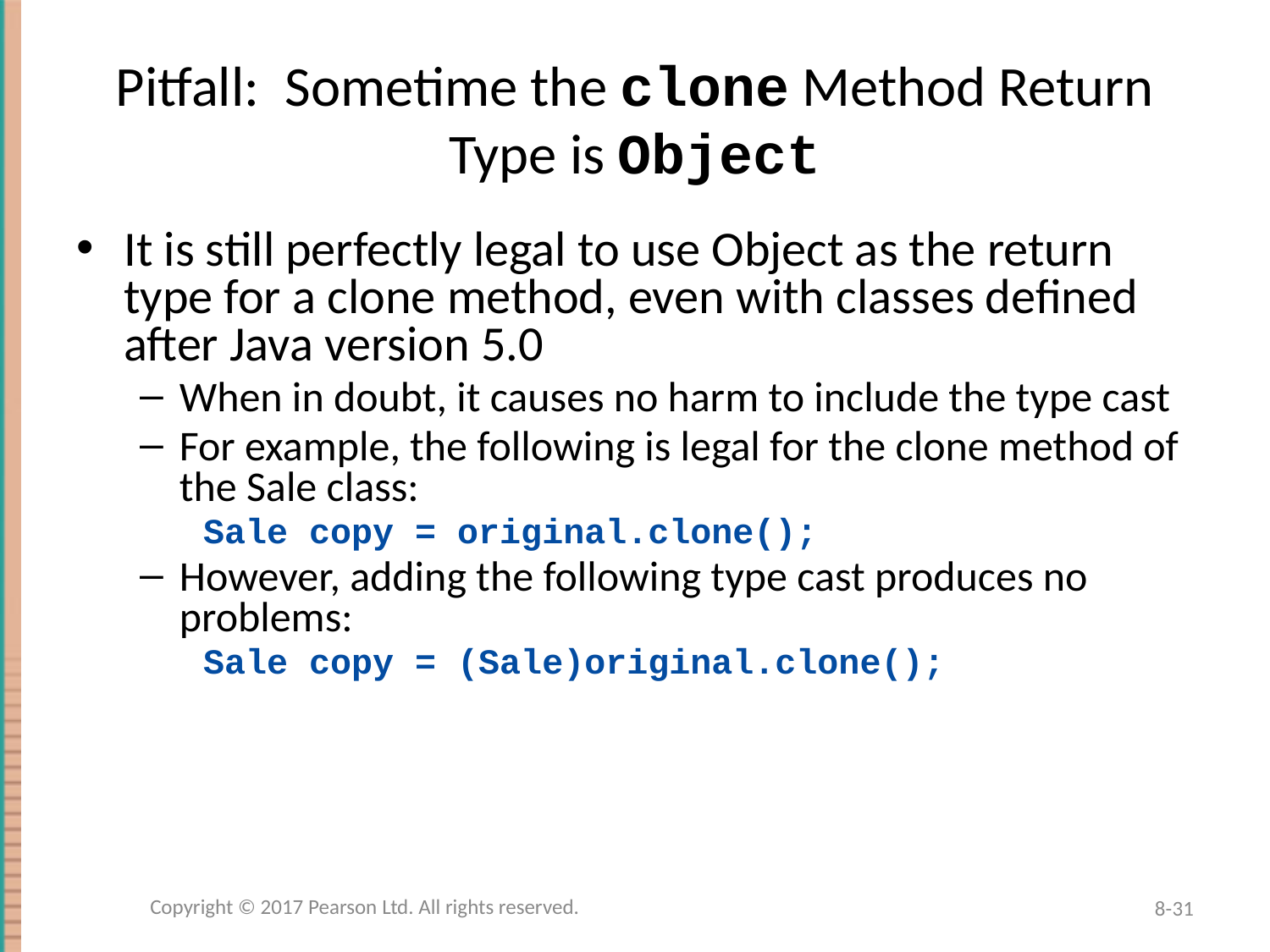

# Pitfall:  Sometime the clone Method Return Type is Object
It is still perfectly legal to use Object as the return type for a clone method, even with classes defined after Java version 5.0
When in doubt, it causes no harm to include the type cast
For example, the following is legal for the clone method of the Sale class:
Sale copy = original.clone();
However, adding the following type cast produces no problems:
Sale copy = (Sale)original.clone();
Copyright © 2017 Pearson Ltd. All rights reserved.
8-31